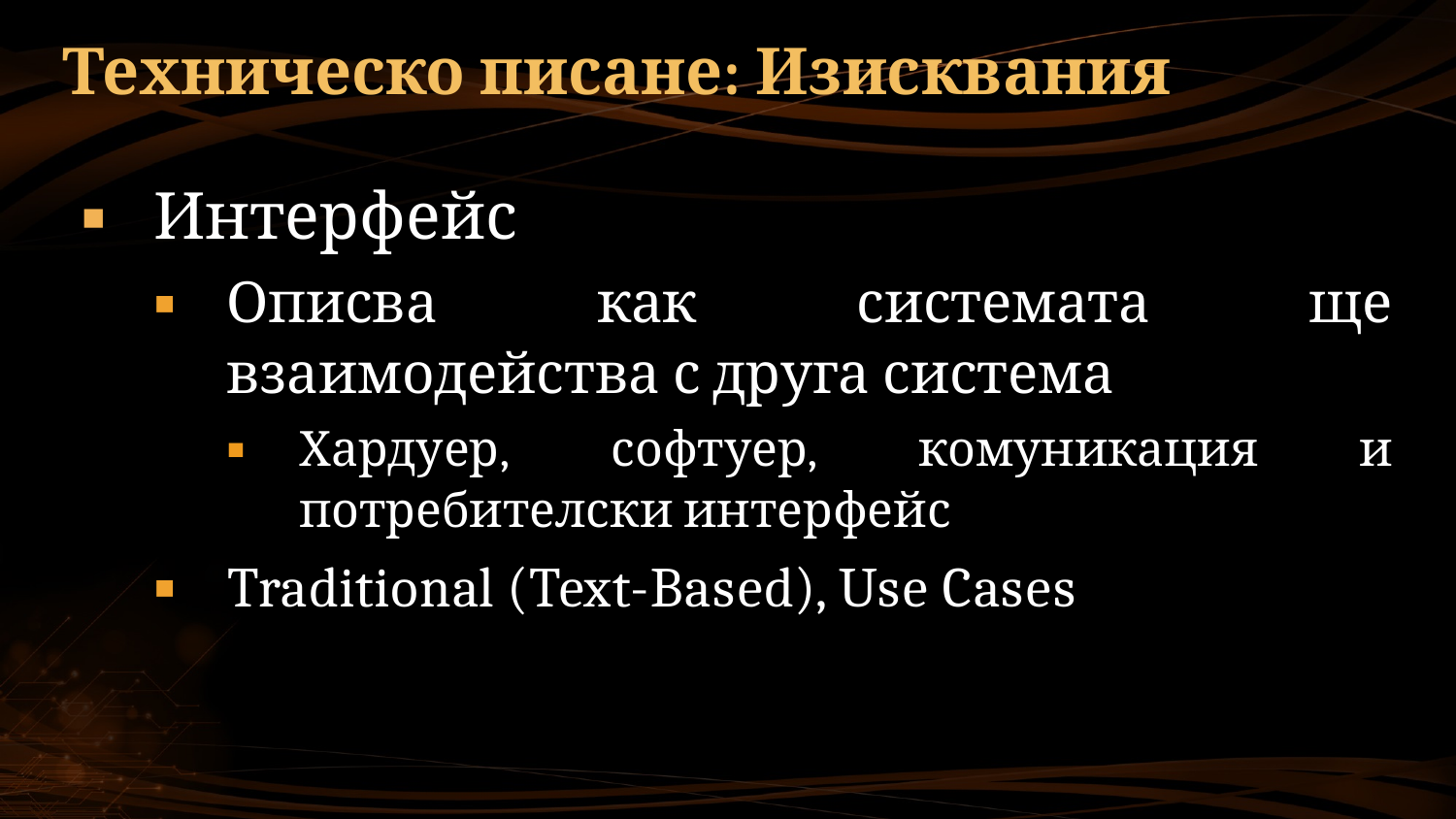

# Техническо писане: Изисквания
Интерфейс
Описва как системата ще взаимодейства с друга система
Хардуер, софтуер, комуникация и потребителски интерфейс
Traditional (Text-Based), Use Cases